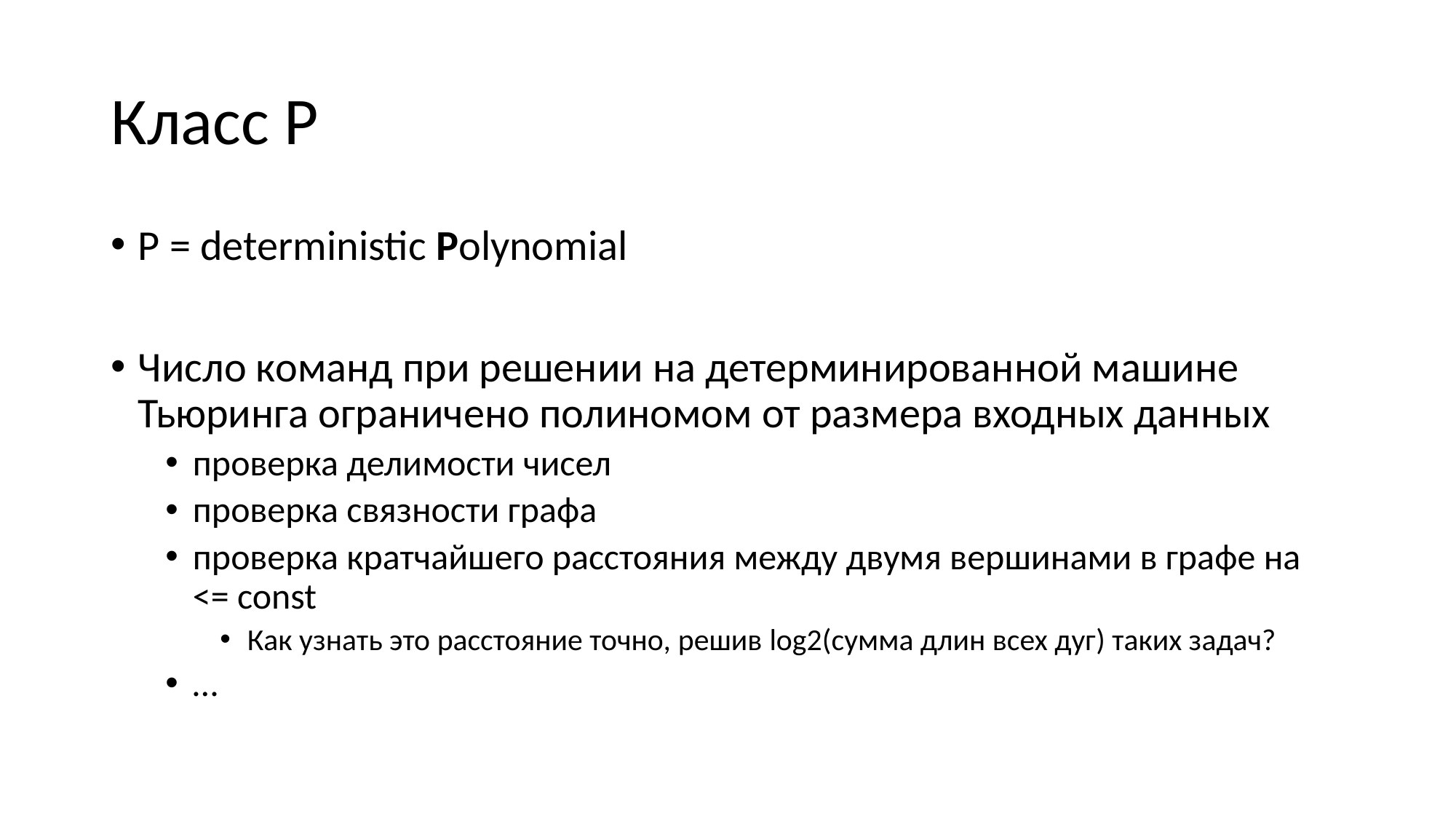

# Класс P
P = deterministic Polynomial

Число команд при решении на детерминированной машине Тьюринга ограничено полиномом от размера входных данных
проверка делимости чисел
проверка связности графа
проверка кратчайшего расстояния между двумя вершинами в графе на <= const
Как узнать это расстояние точно, решив log2(сумма длин всех дуг) таких задач?
…